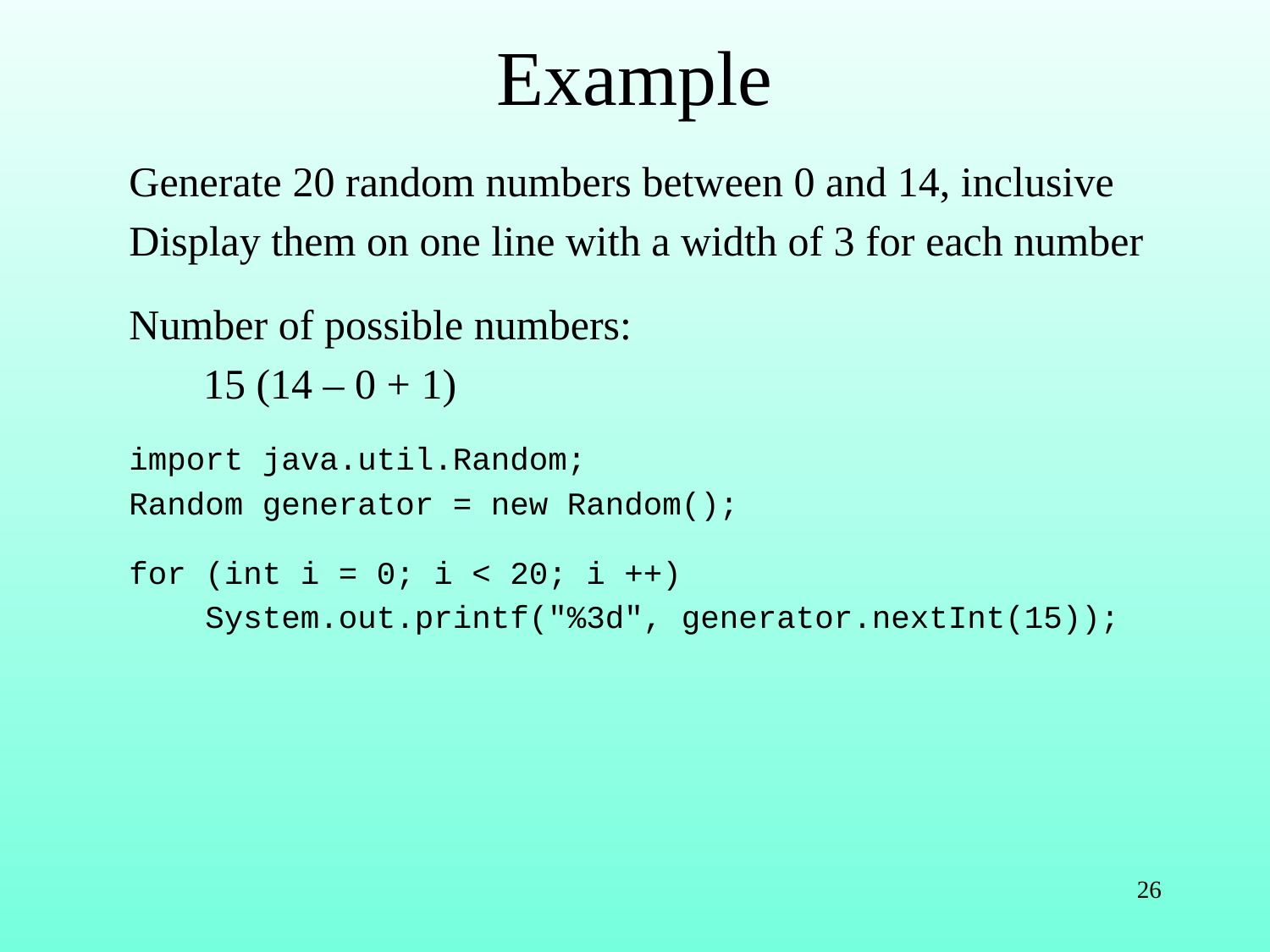

# Example
Generate 20 random numbers between 0 and 14, inclusive
Display them on one line with a width of 3 for each number

Number of possible numbers:
       15 (14 – 0 + 1)

import java.util.Random;
Random generator = new Random();

for (int i = 0; i < 20; i ++)
    System.out.printf("%3d", generator.nextInt(15));
26